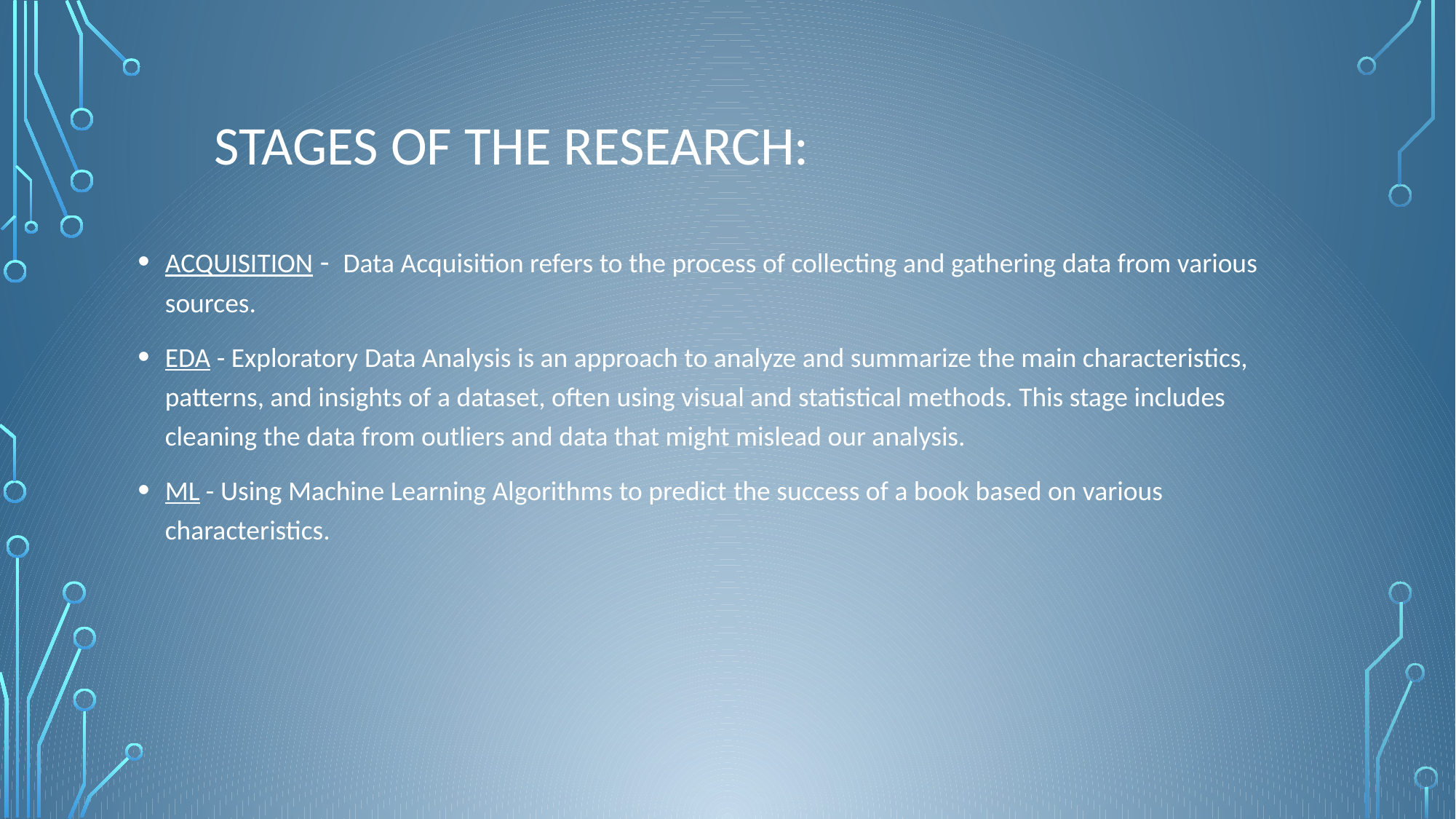

# Stages of the research:
Acquisition -  Data Acquisition refers to the process of collecting and gathering data from various sources.
Eda - Exploratory Data Analysis is an approach to analyze and summarize the main characteristics, patterns, and insights of a dataset, often using visual and statistical methods. This stage includes cleaning the data from outliers and data that might mislead our analysis.
ML - Using Machine Learning Algorithms to predict the success of a book based on various characteristics.